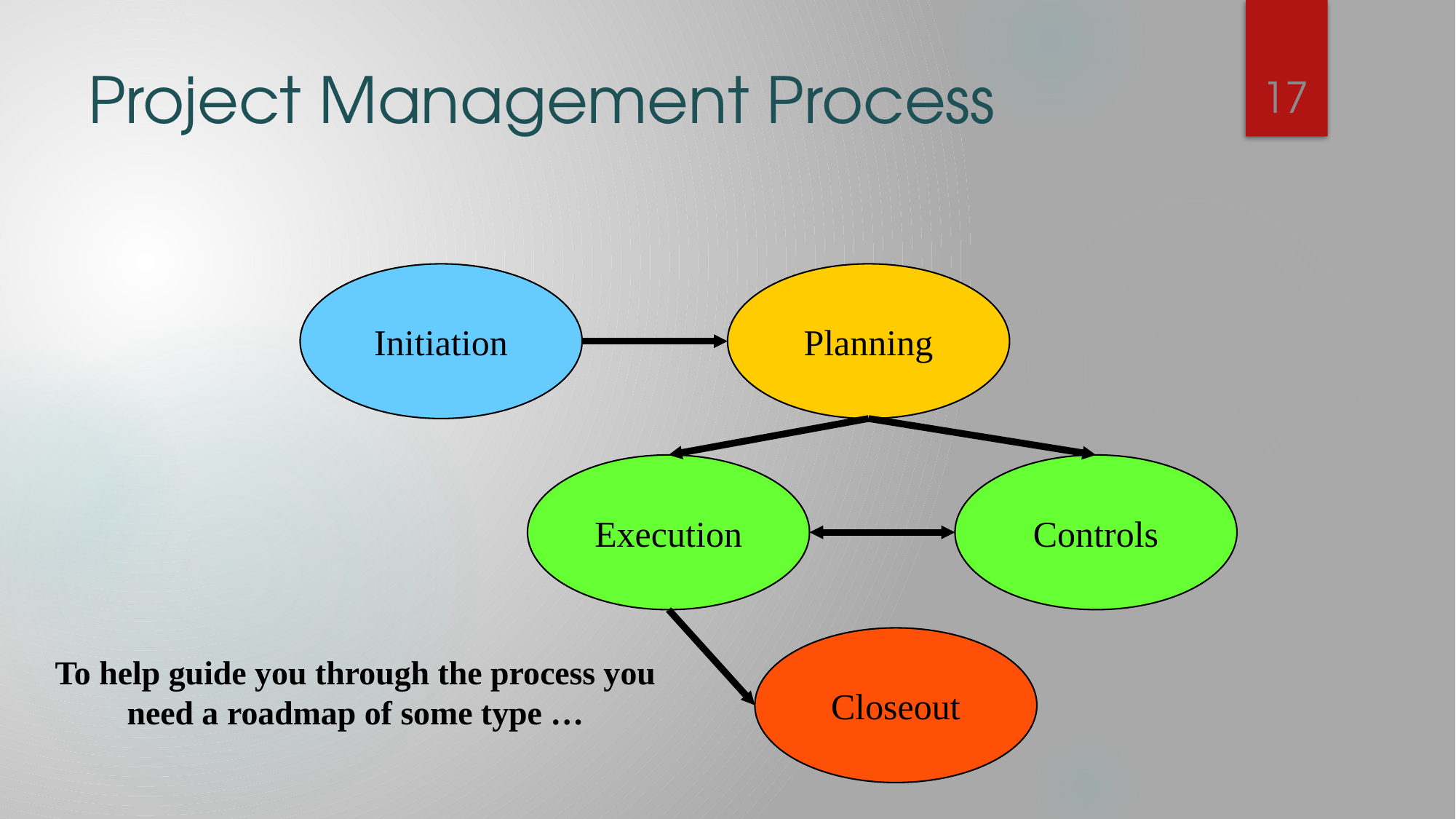

17
# Project Management Process
Initiation
Planning
Execution
Controls
Closeout
To help guide you through the process you need a roadmap of some type …